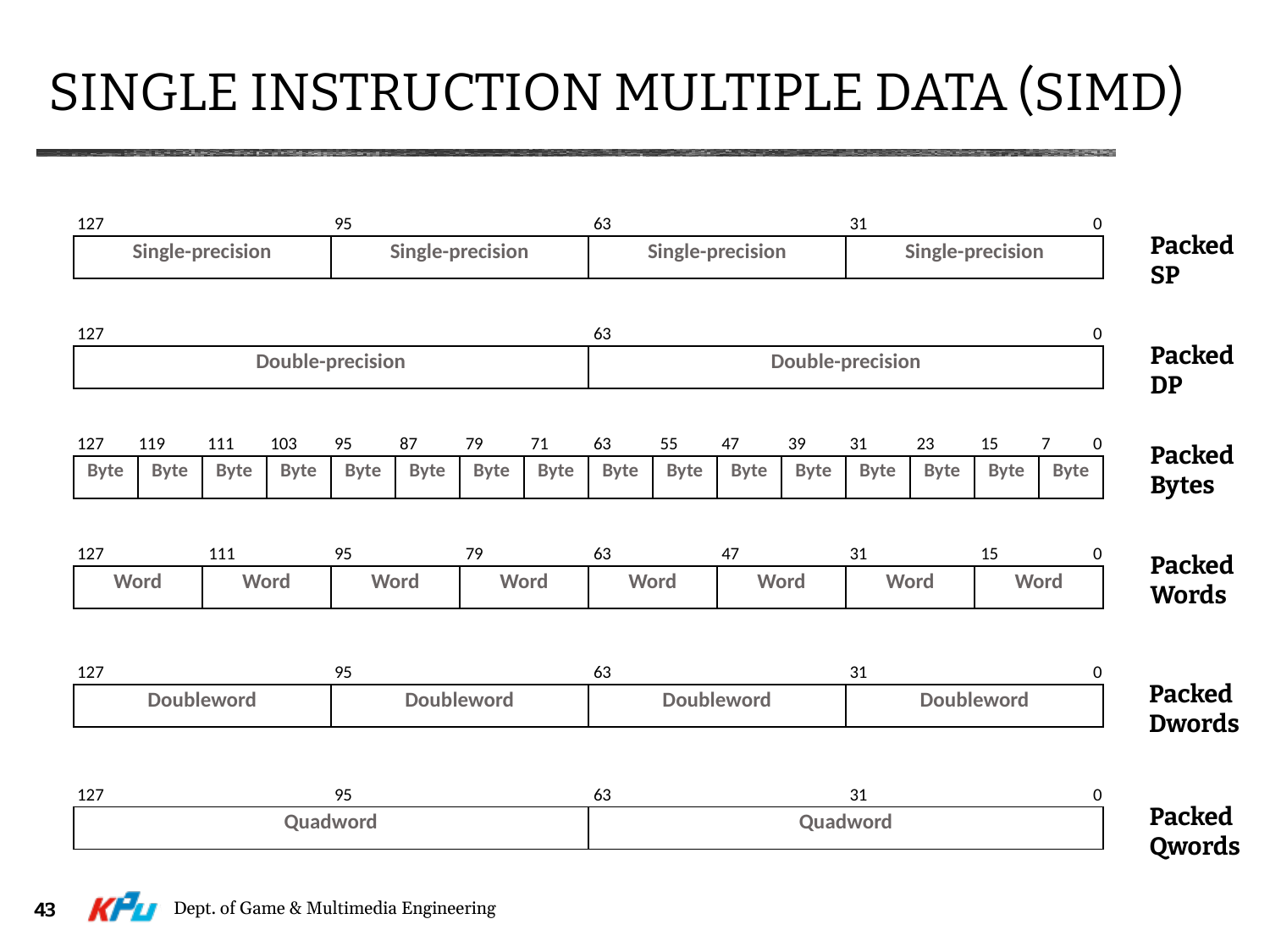

# Single Instruction Multiple Data (Simd)

127
95
63
31
0
Packed
SP
| Single-precision | Single-precision | Single-precision | Single-precision |
| --- | --- | --- | --- |
127
63
0
Packed
DP
| Double-precision | Double-precision |
| --- | --- |
127
119
111
103
95
87
79
71
63
55
47
39
31
23
15
7
0
Packed
Bytes
| Byte | Byte | Byte | Byte | Byte | Byte | Byte | Byte | Byte | Byte | Byte | Byte | Byte | Byte | Byte | Byte |
| --- | --- | --- | --- | --- | --- | --- | --- | --- | --- | --- | --- | --- | --- | --- | --- |
127
111
95
79
63
47
31
15
0
Packed
Words
| Word | Word | Word | Word | Word | Word | Word | Word |
| --- | --- | --- | --- | --- | --- | --- | --- |
127
95
63
31
0
Packed
Dwords
| Doubleword | Doubleword | Doubleword | Doubleword |
| --- | --- | --- | --- |
127
95
63
31
0
Packed
Qwords
| Quadword | Quadword |
| --- | --- |
Dept. of Game & Multimedia Engineering
43